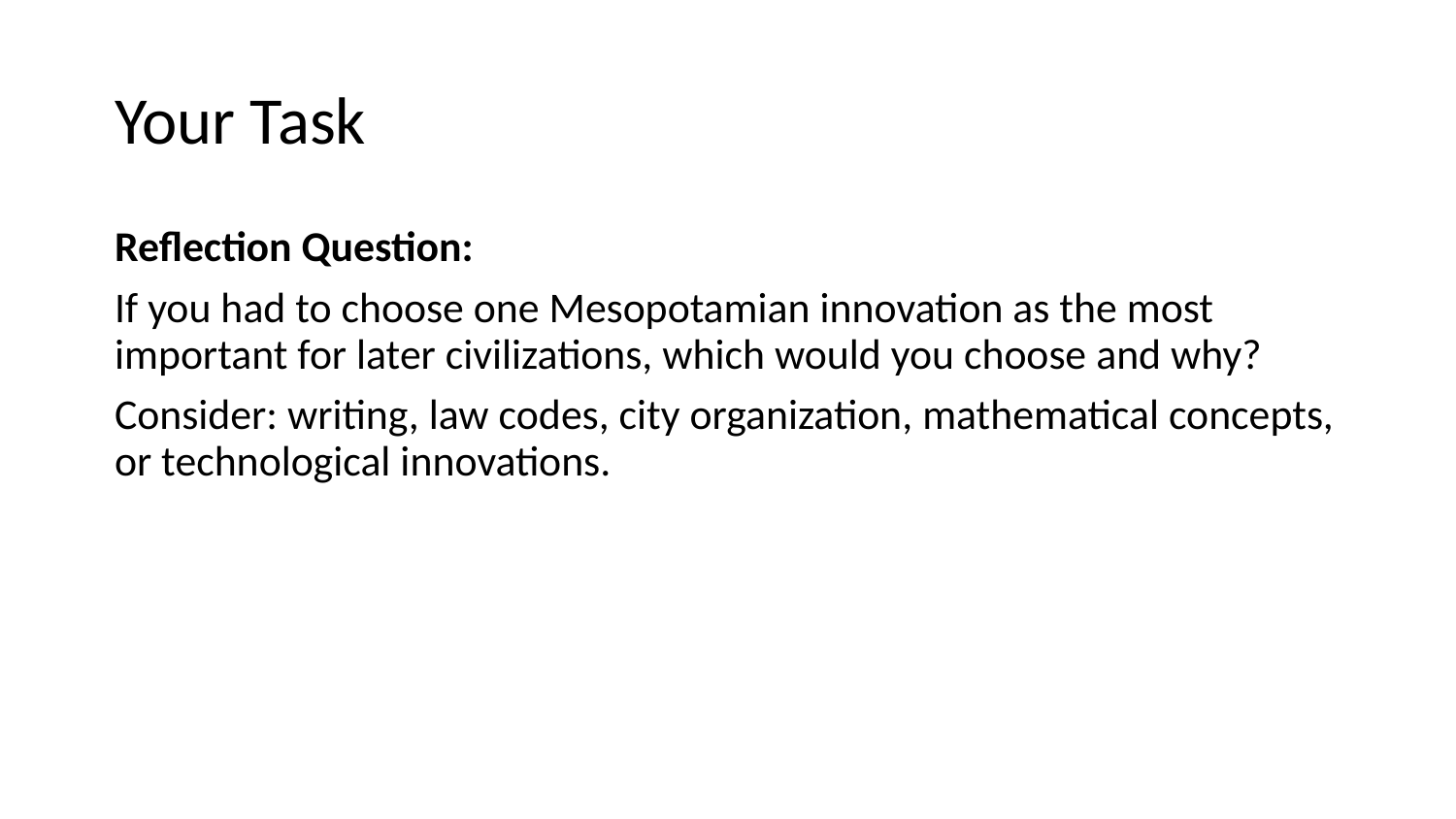

# Your Task
Reflection Question:
If you had to choose one Mesopotamian innovation as the most important for later civilizations, which would you choose and why?
Consider: writing, law codes, city organization, mathematical concepts, or technological innovations.